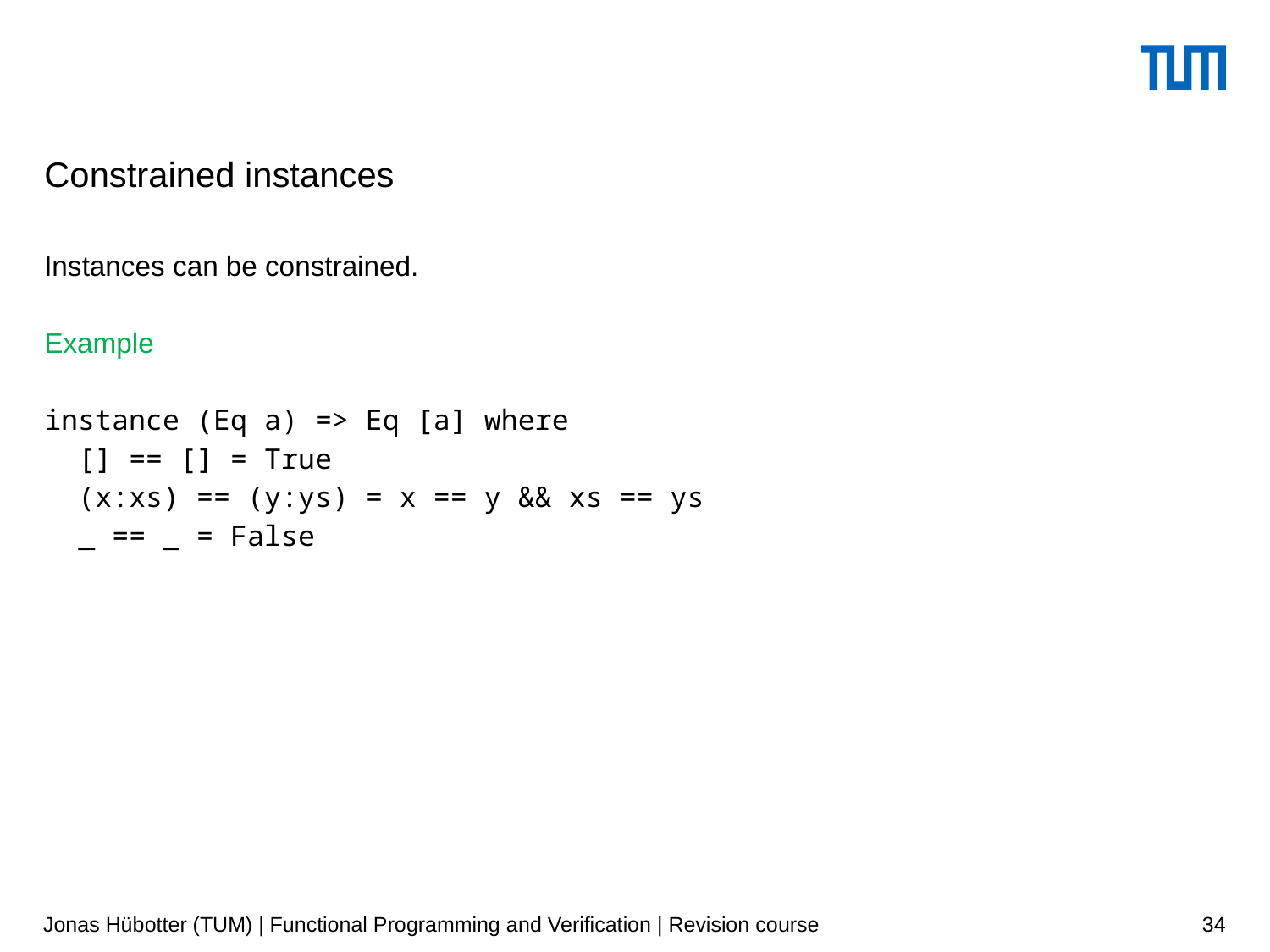

# Constrained instances
Instances can be constrained.

Example

instance (Eq a) => Eq [a] where
  [] == [] = True
  (x:xs) == (y:ys) = x == y && xs == ys
  _ == _ = False
Jonas Hübotter (TUM) | Functional Programming and Verification | Revision course
34